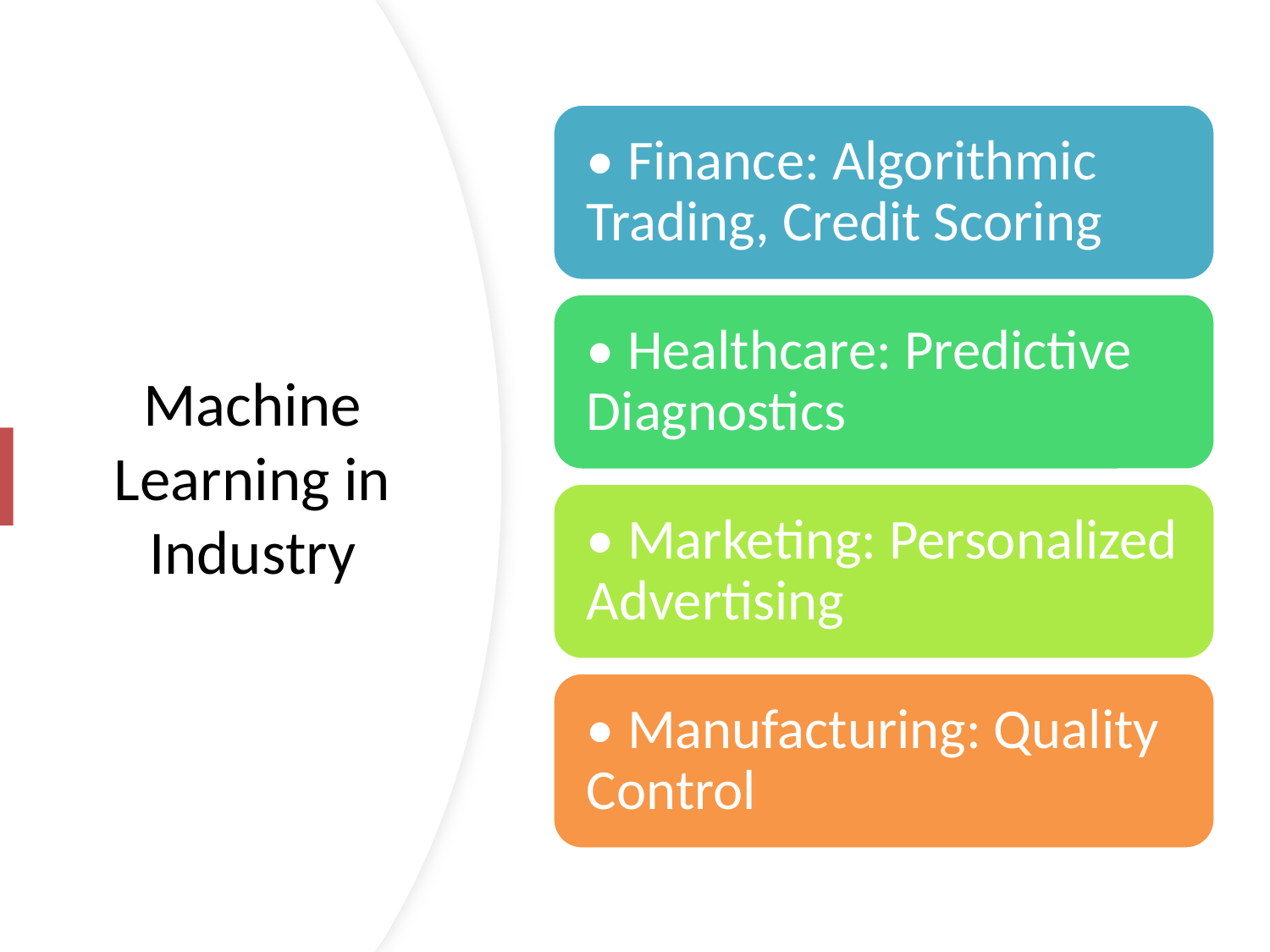

• Finance: Algorithmic Trading, Credit Scoring
• Healthcare: Predictive Diagnostics
• Marketing: Personalized Advertising
• Manufacturing: Quality Control
# Machine Learning in Industry